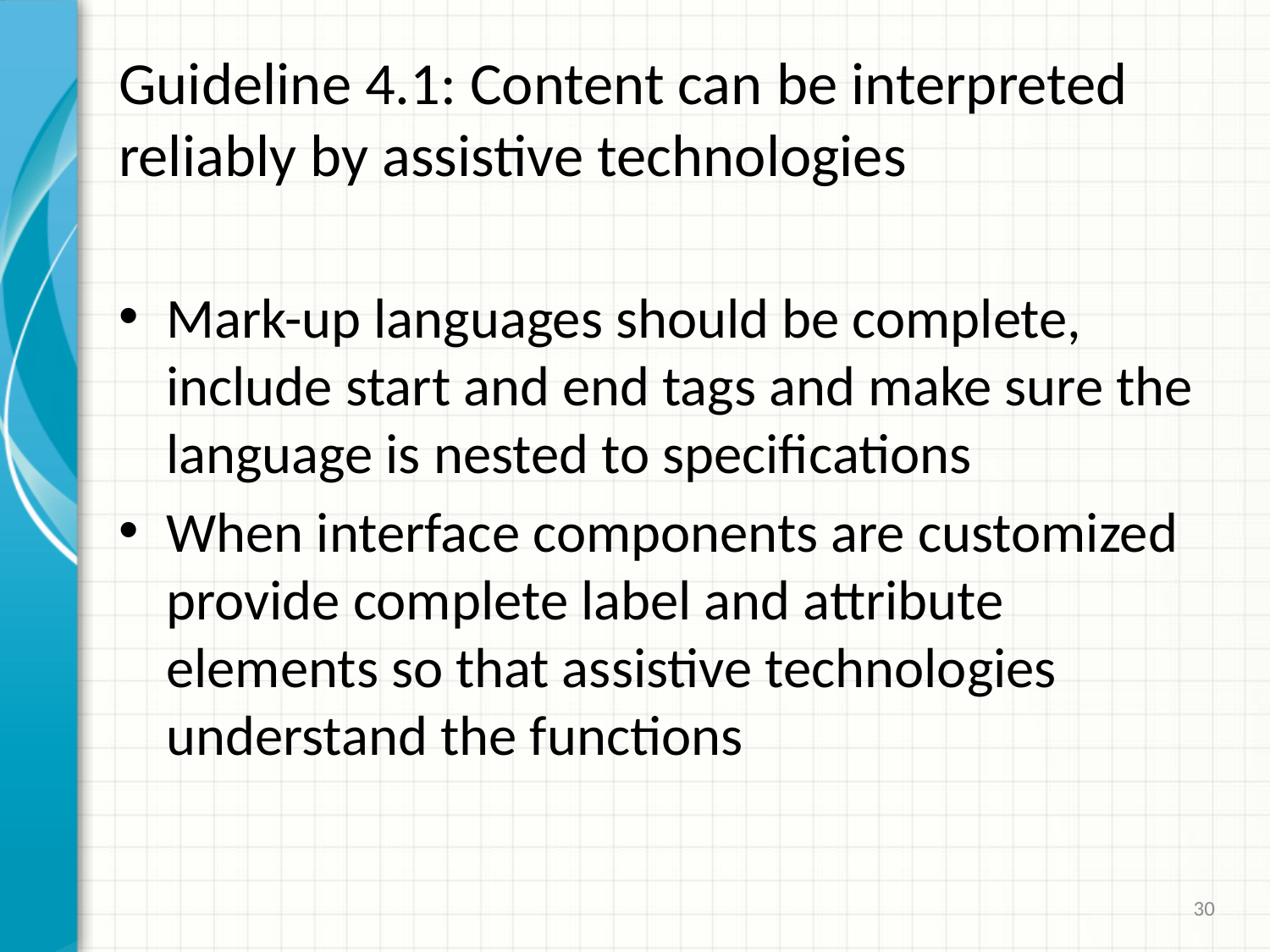

# Guideline 4.1: Content can be interpreted reliably by assistive technologies
Mark-up languages should be complete, include start and end tags and make sure the language is nested to specifications
When interface components are customized provide complete label and attribute elements so that assistive technologies understand the functions

30